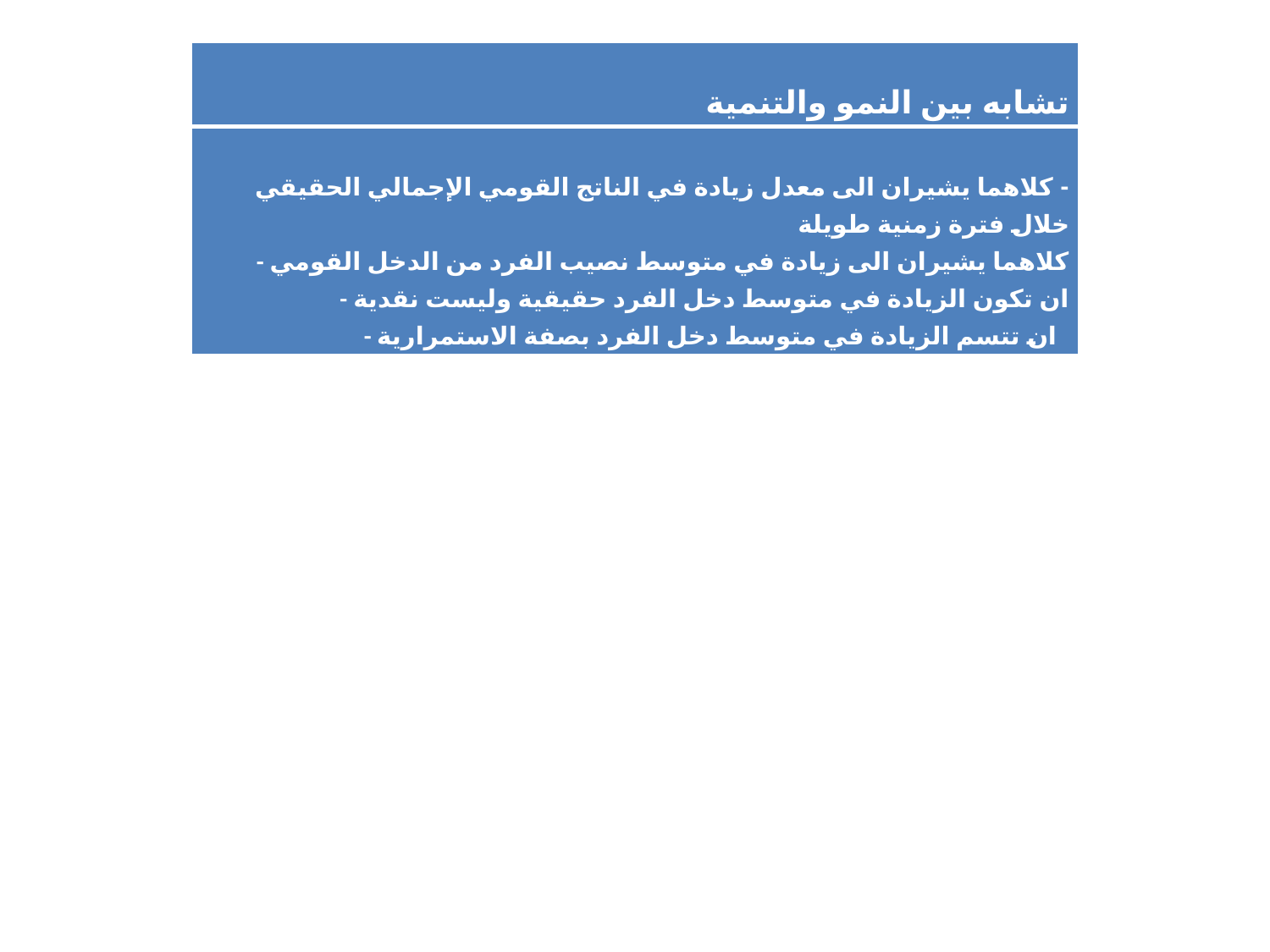

| تشابه بين النمو والتنمية |
| --- |
| - كلاهما يشيران الى معدل زيادة في الناتج القومي الإجمالي الحقيقي خلال فترة زمنية طويلة - كلاهما يشيران الى زيادة في متوسط نصيب الفرد من الدخل القومي - ان تكون الزيادة في متوسط دخل الفرد حقيقية وليست نقدية - ان تتسم الزيادة في متوسط دخل الفرد بصفة الاستمرارية |